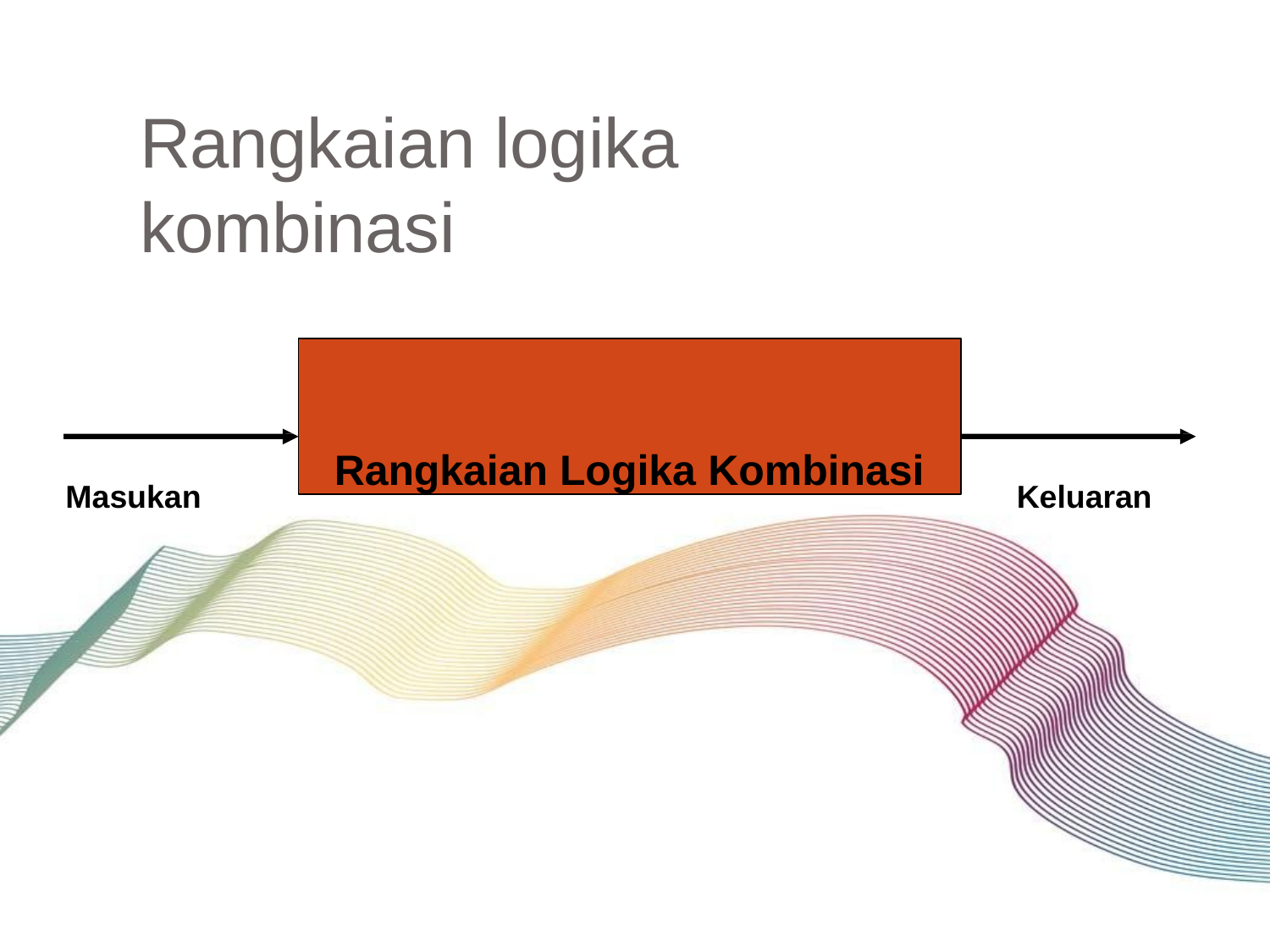

# Rangkaian logika kombinasi

Rangkaian Logika Kombinasi

Masukan
Keluaran